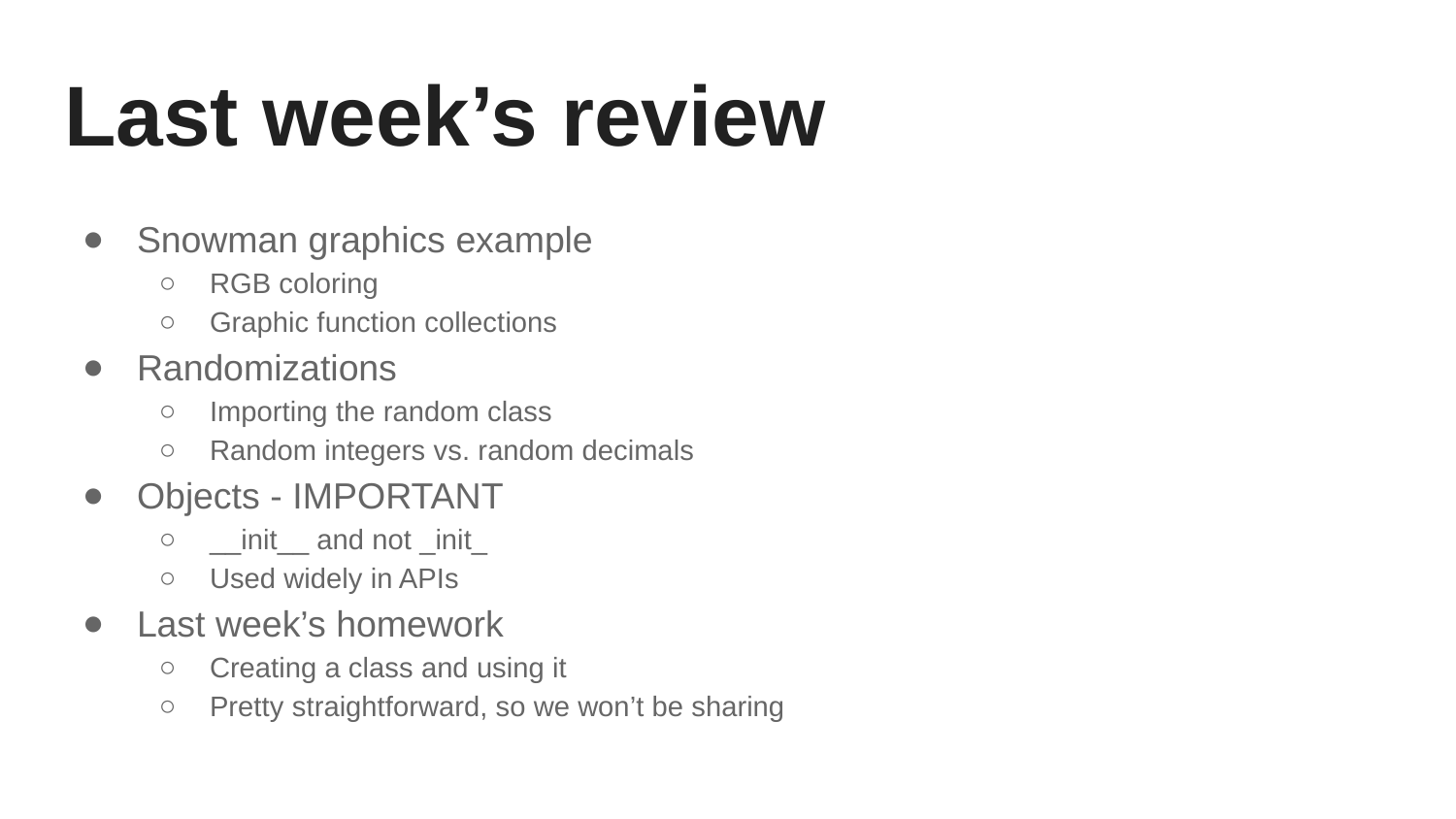

# Last week’s review
Snowman graphics example
RGB coloring
Graphic function collections
Randomizations
Importing the random class
Random integers vs. random decimals
Objects - IMPORTANT
__init__ and not _init_
Used widely in APIs
Last week’s homework
Creating a class and using it
Pretty straightforward, so we won’t be sharing